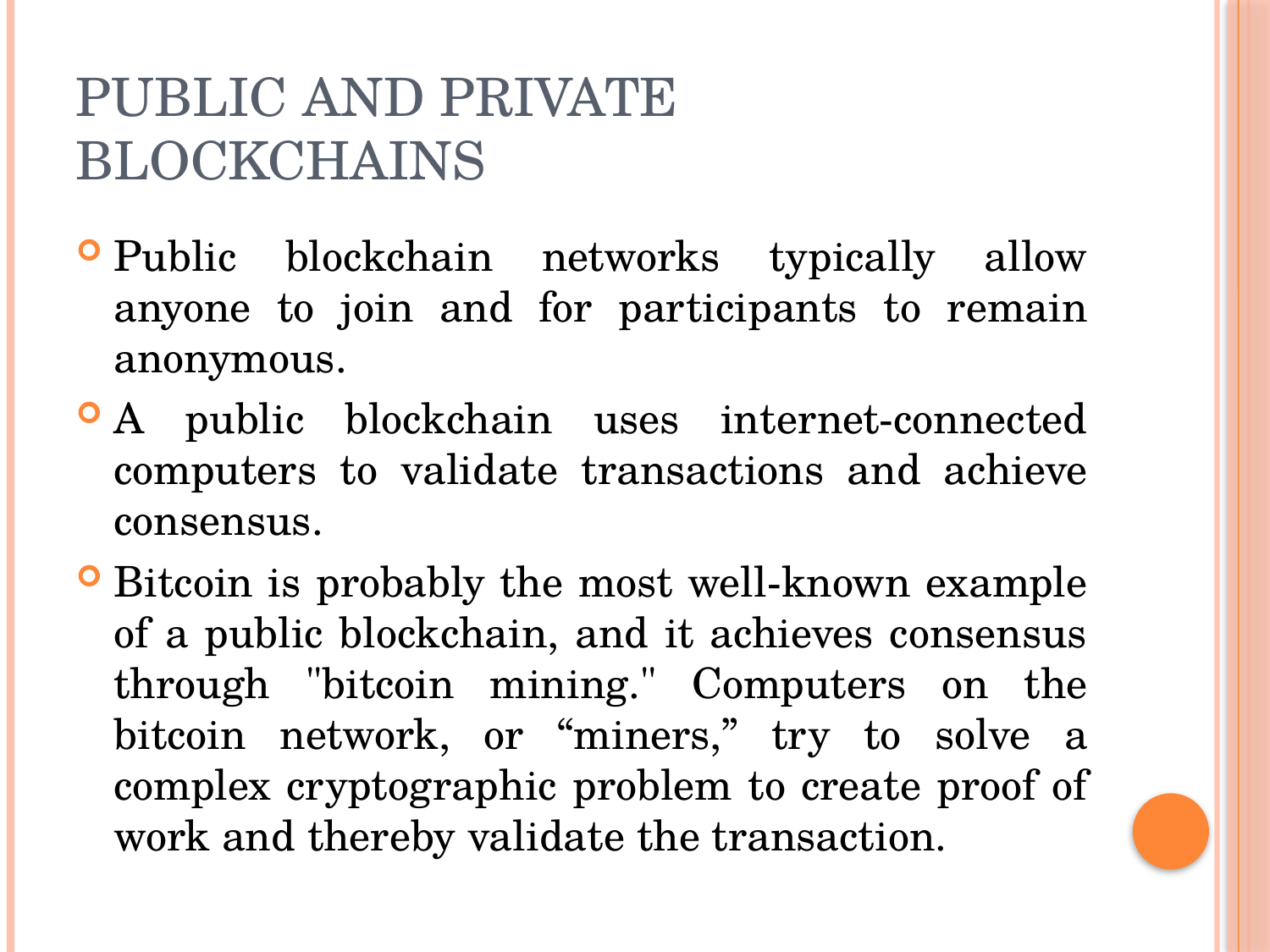

# Public and private blockchains
Public blockchain networks typically allow anyone to join and for participants to remain anonymous.
A public blockchain uses internet-connected computers to validate transactions and achieve consensus.
Bitcoin is probably the most well-known example of a public blockchain, and it achieves consensus through "bitcoin mining." Computers on the bitcoin network, or “miners,” try to solve a complex cryptographic problem to create proof of work and thereby validate the transaction.